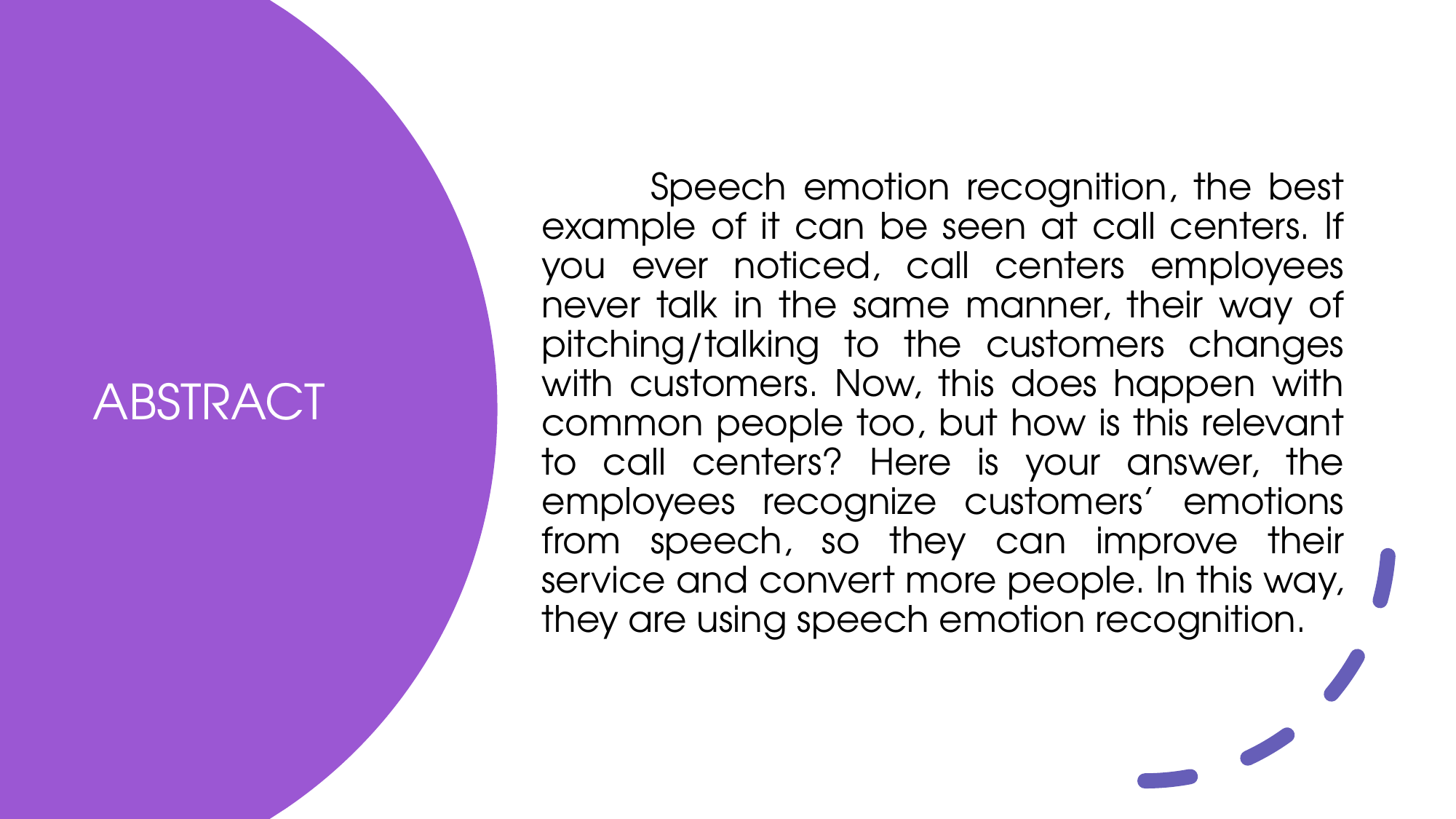

Speech emotion recognition, the best example of it can be seen at call centers. If you ever noticed, call centers employees never talk in the same manner, their way of pitching/talking to the customers changes with customers. Now, this does happen with common people too, but how is this relevant to call centers? Here is your answer, the employees recognize customers’ emotions from speech, so they can improve their service and convert more people. In this way, they are using speech emotion recognition.
# ABSTRACT